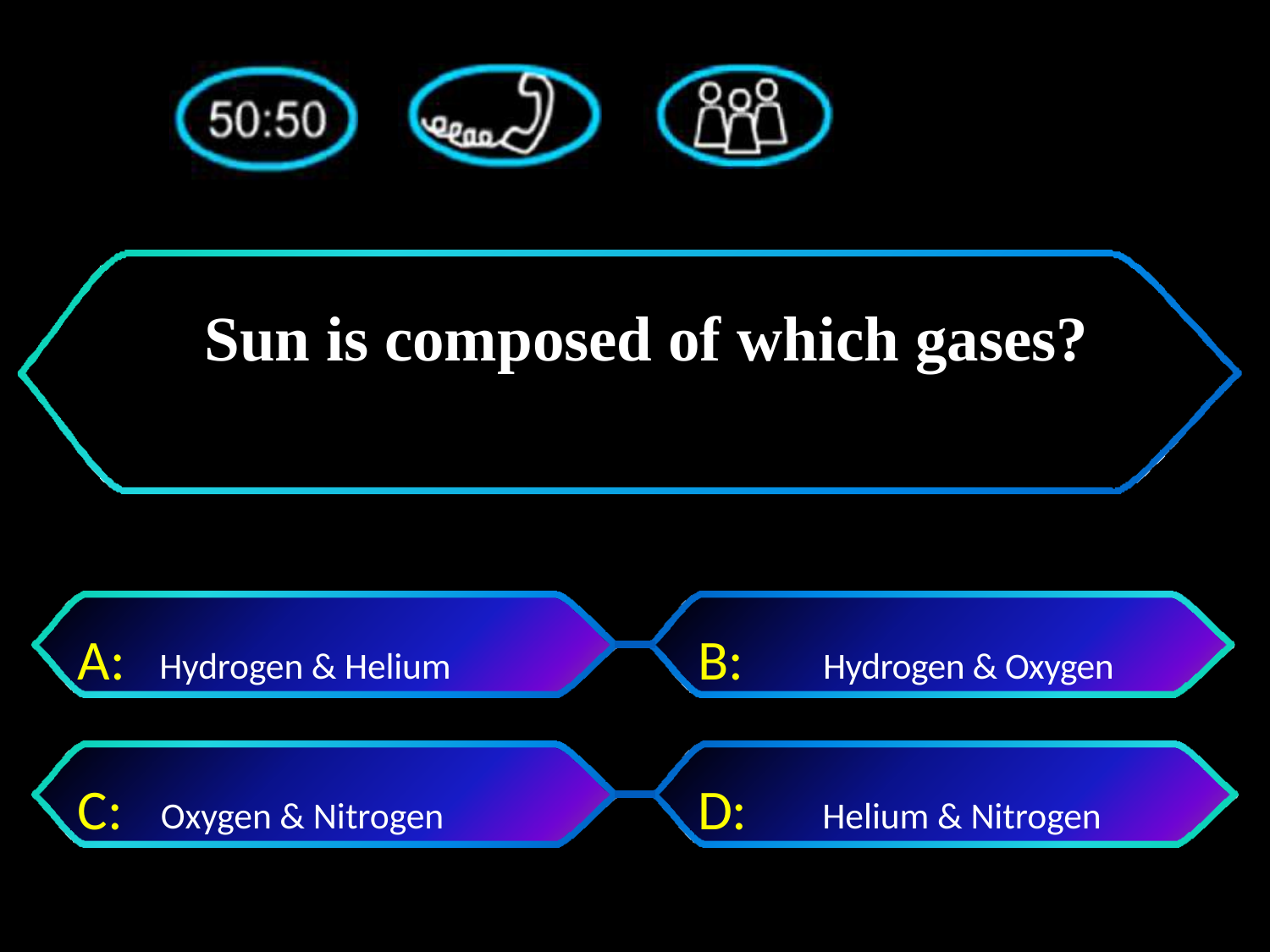

# Sun is composed of which gases?

A:	Hydrogen & Helium
B:	Hydrogen & Oxygen

C:   Oxygen & Nitrogen
D:	  Helium & Nitrogen